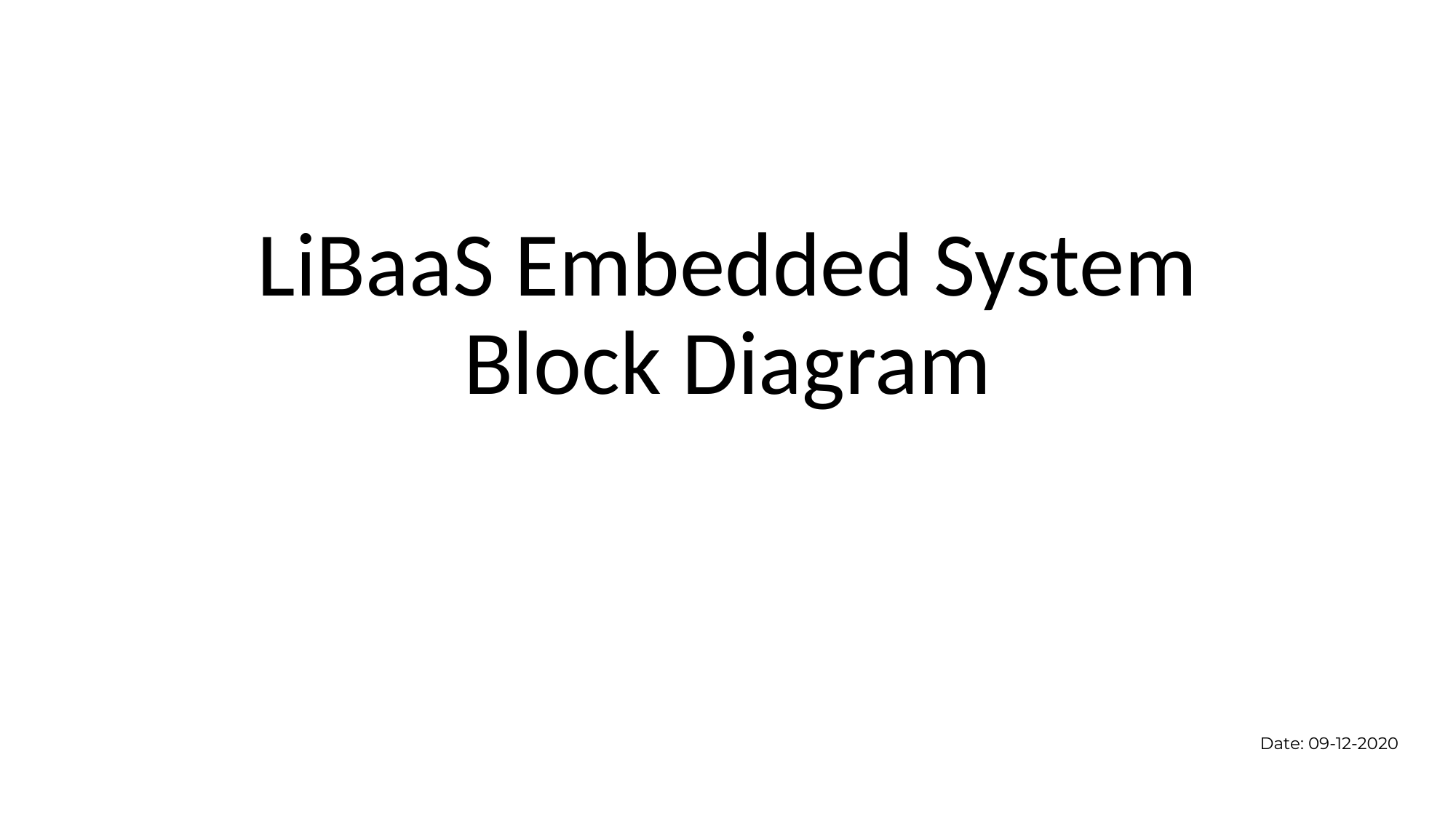

# LiBaaS Embedded System Block Diagram
Date: 09-12-2020